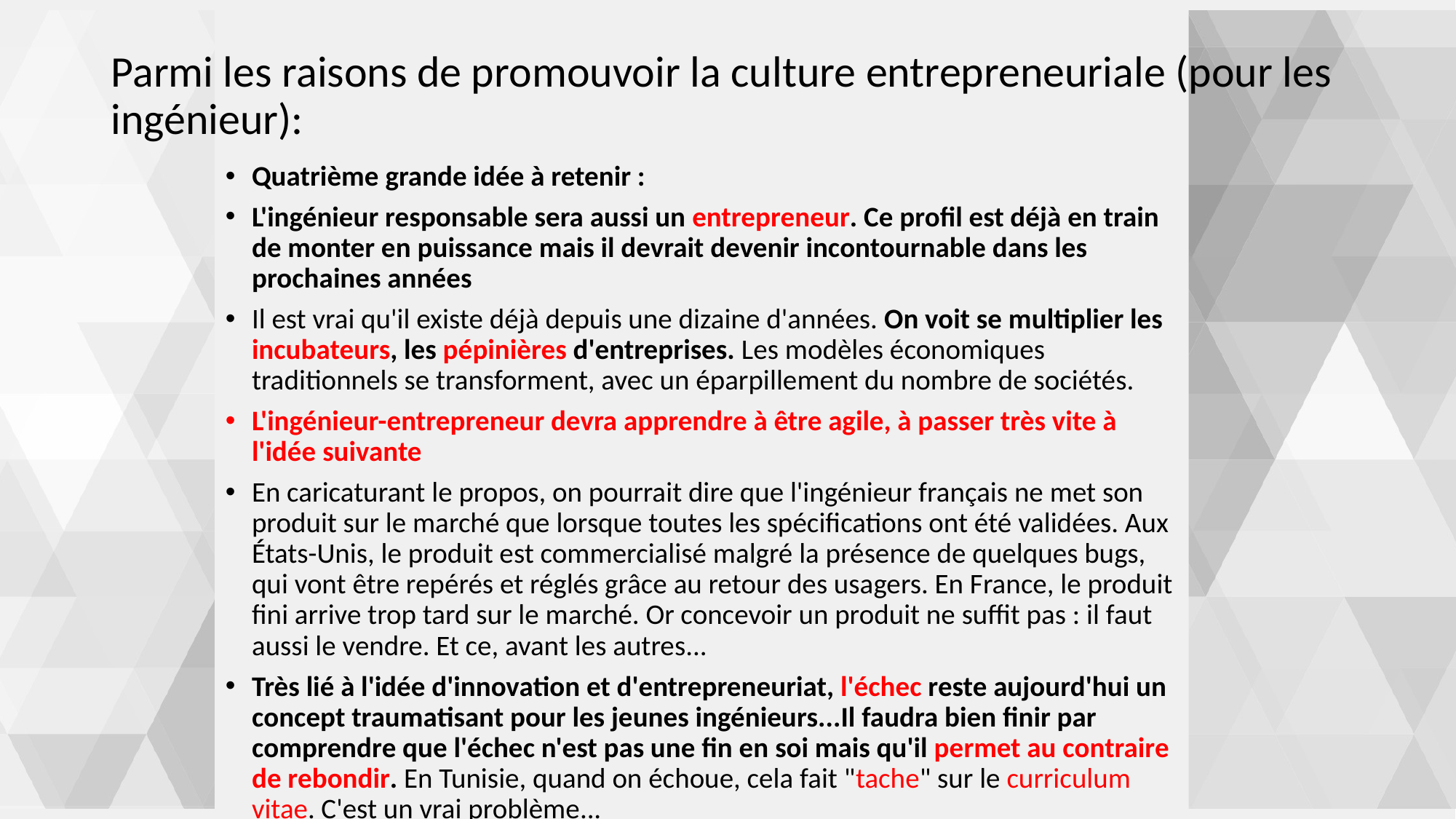

# Parmi les raisons de promouvoir la culture entrepreneuriale (pour les ingénieur):
Quatrième grande idée à retenir :
L'ingénieur responsable sera aussi un entrepreneur. Ce profil est déjà en train de monter en puissance mais il devrait devenir incontournable dans les prochaines années
Il est vrai qu'il existe déjà depuis une dizaine d'années. On voit se multiplier les incubateurs, les pépinières d'entreprises. Les modèles économiques traditionnels se transforment, avec un éparpillement du nombre de sociétés.
L'ingénieur-entrepreneur devra apprendre à être agile, à passer très vite à l'idée suivante
En caricaturant le propos, on pourrait dire que l'ingénieur français ne met son produit sur le marché que lorsque toutes les spécifications ont été validées. Aux États-Unis, le produit est commercialisé malgré la présence de quelques bugs, qui vont être repérés et réglés grâce au retour des usagers. En France, le produit fini arrive trop tard sur le marché. Or concevoir un produit ne suffit pas : il faut aussi le vendre. Et ce, avant les autres...
Très lié à l'idée d'innovation et d'entrepreneuriat, l'échec reste aujourd'hui un concept traumatisant pour les jeunes ingénieurs...Il faudra bien finir par comprendre que l'échec n'est pas une fin en soi mais qu'il permet au contraire de rebondir. En Tunisie, quand on échoue, cela fait "tache" sur le curriculum vitae. C'est un vrai problème...